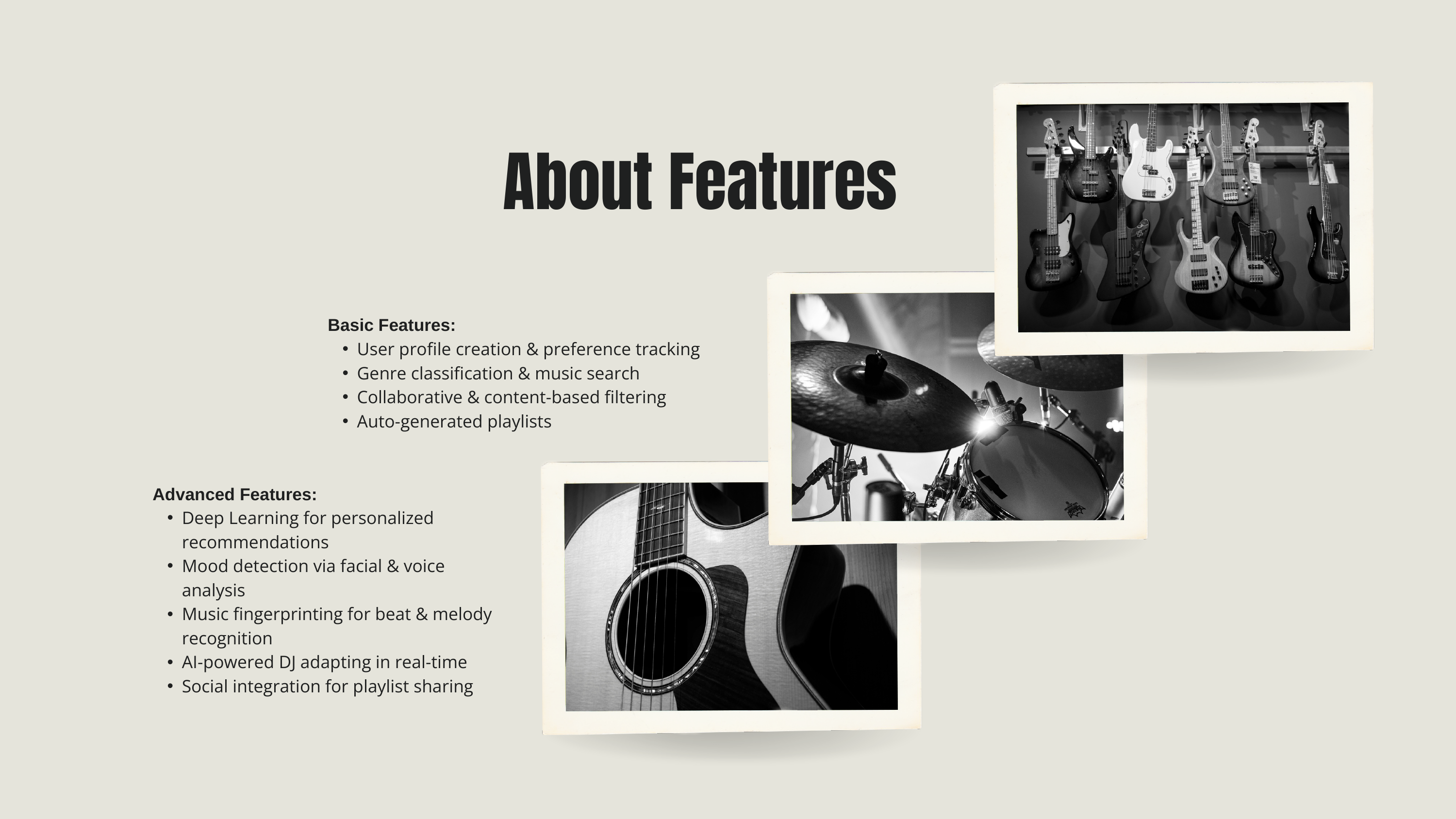

About Features

Basic Features:
User profile creation & preference tracking
Genre classification & music search
Collaborative & content-based filtering
Auto-generated playlists

Advanced Features:
Deep Learning for personalized recommendations
Mood detection via facial & voice analysis
Music fingerprinting for beat & melody recognition
AI-powered DJ adapting in real-time
Social integration for playlist sharing